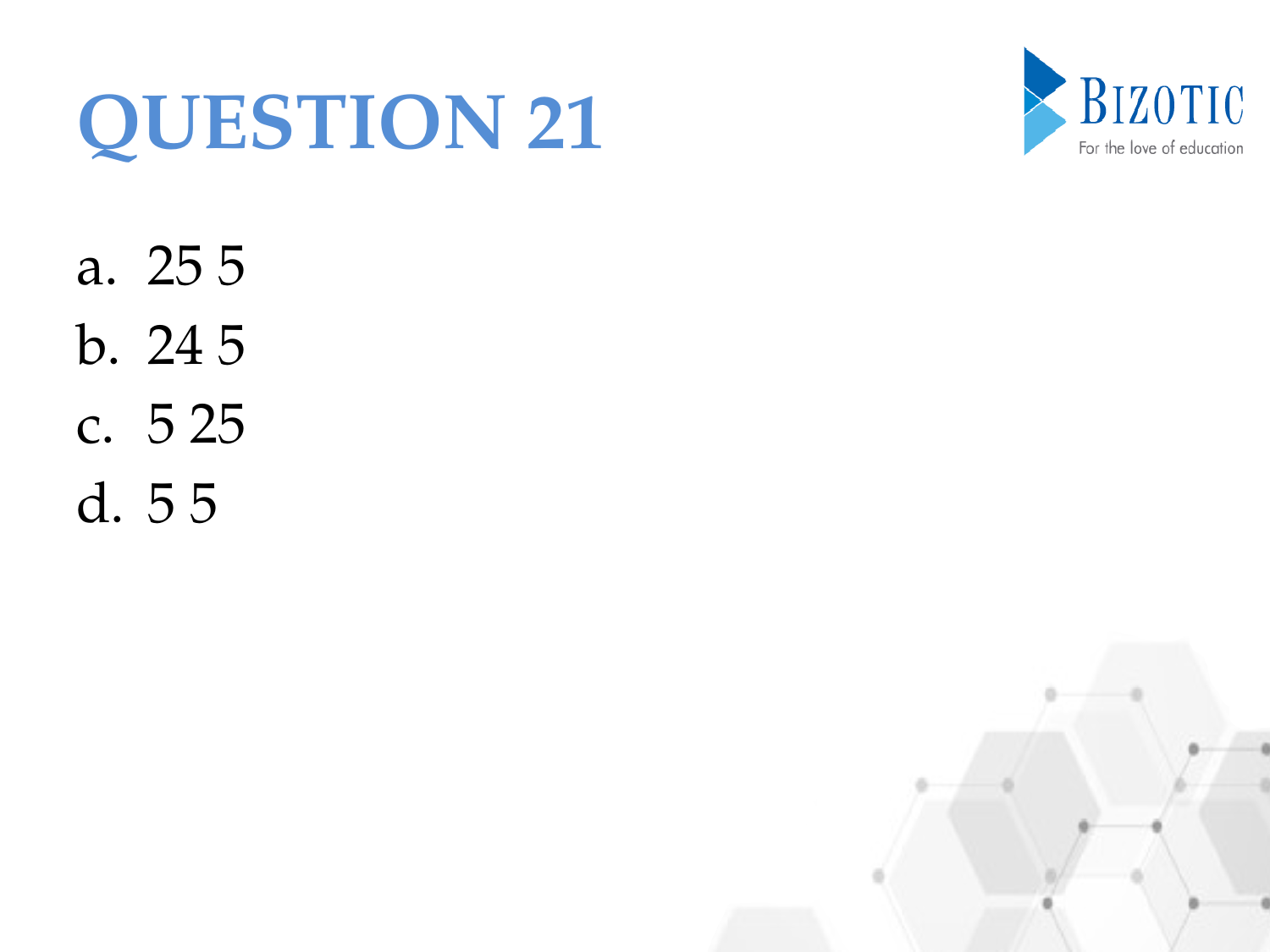

# QUESTION 21
25 5
24 5
5 25
5 5